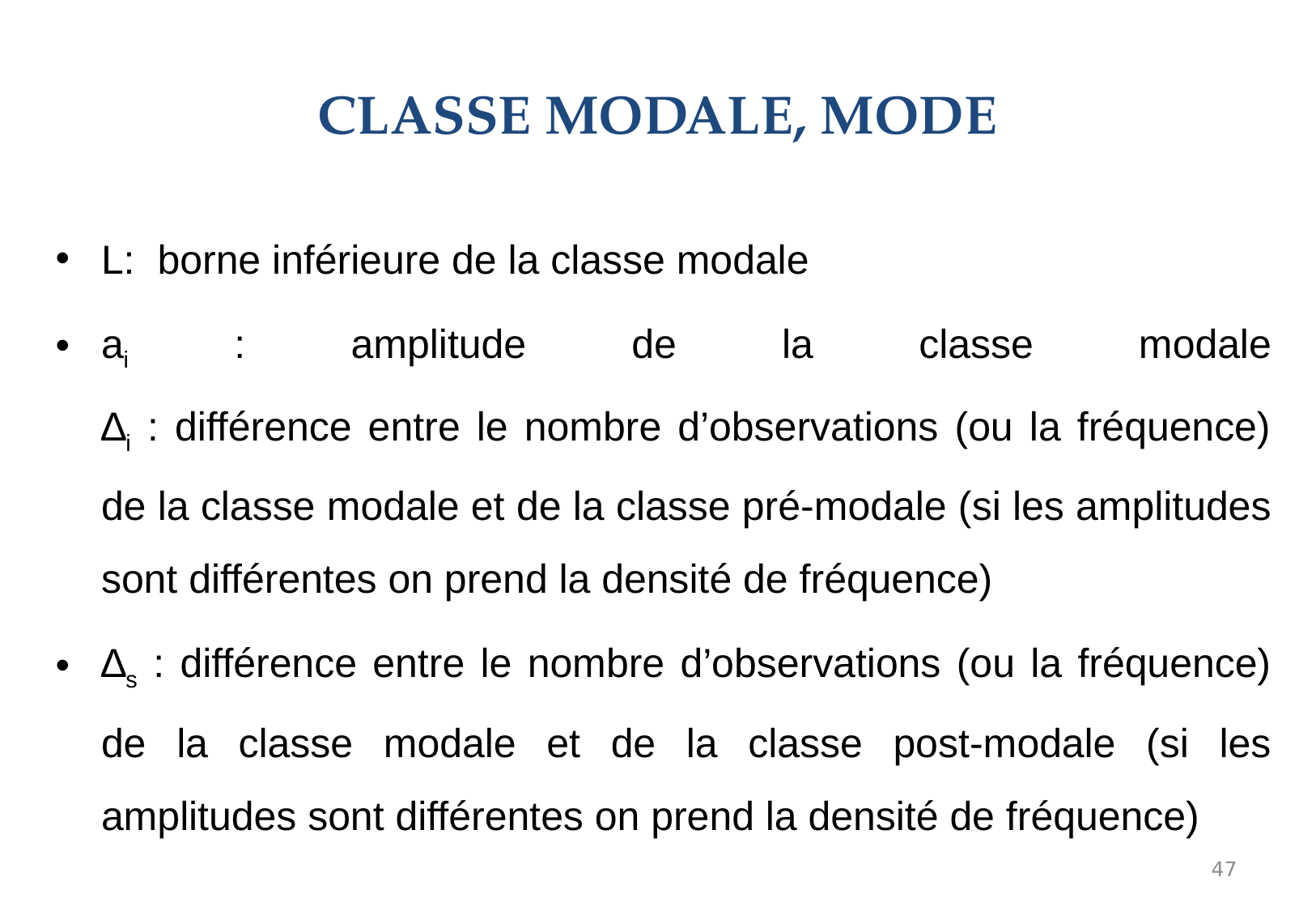

# CLASSE MODALE, MODE
L:  borne inférieure de la classe modale
ai : amplitude de la classe modale
∆i : différence entre le nombre d’observations (ou la fréquence) de la classe modale et de la classe pré-modale (si les amplitudes sont différentes on prend la densité de fréquence)
∆s : différence entre le nombre d’observations (ou la fréquence) de la classe modale et de la classe post-modale (si les amplitudes sont différentes on prend la densité de fréquence)
47